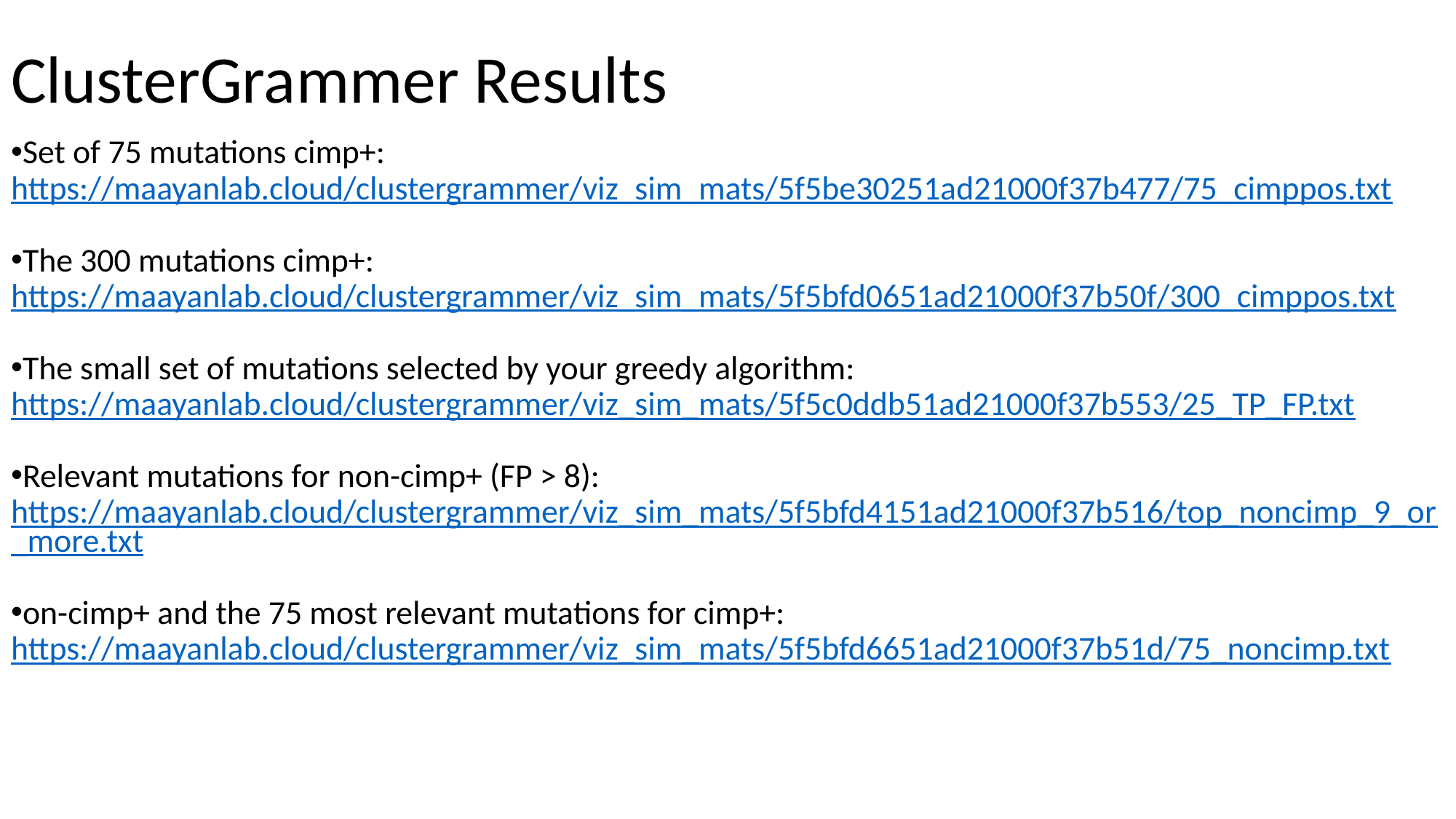

# ClusterGrammer Results
Set of 75 mutations cimp+:
https://maayanlab.cloud/clustergrammer/viz_sim_mats/5f5be30251ad21000f37b477/75_cimppos.txt

The 300 mutations cimp+:
https://maayanlab.cloud/clustergrammer/viz_sim_mats/5f5bfd0651ad21000f37b50f/300_cimppos.txt

The small set of mutations selected by your greedy algorithm:
https://maayanlab.cloud/clustergrammer/viz_sim_mats/5f5c0ddb51ad21000f37b553/25_TP_FP.txt

Relevant mutations for non-cimp+ (FP > 8):
https://maayanlab.cloud/clustergrammer/viz_sim_mats/5f5bfd4151ad21000f37b516/top_noncimp_9_or_more.txt

on-cimp+ and the 75 most relevant mutations for cimp+:
https://maayanlab.cloud/clustergrammer/viz_sim_mats/5f5bfd6651ad21000f37b51d/75_noncimp.txt